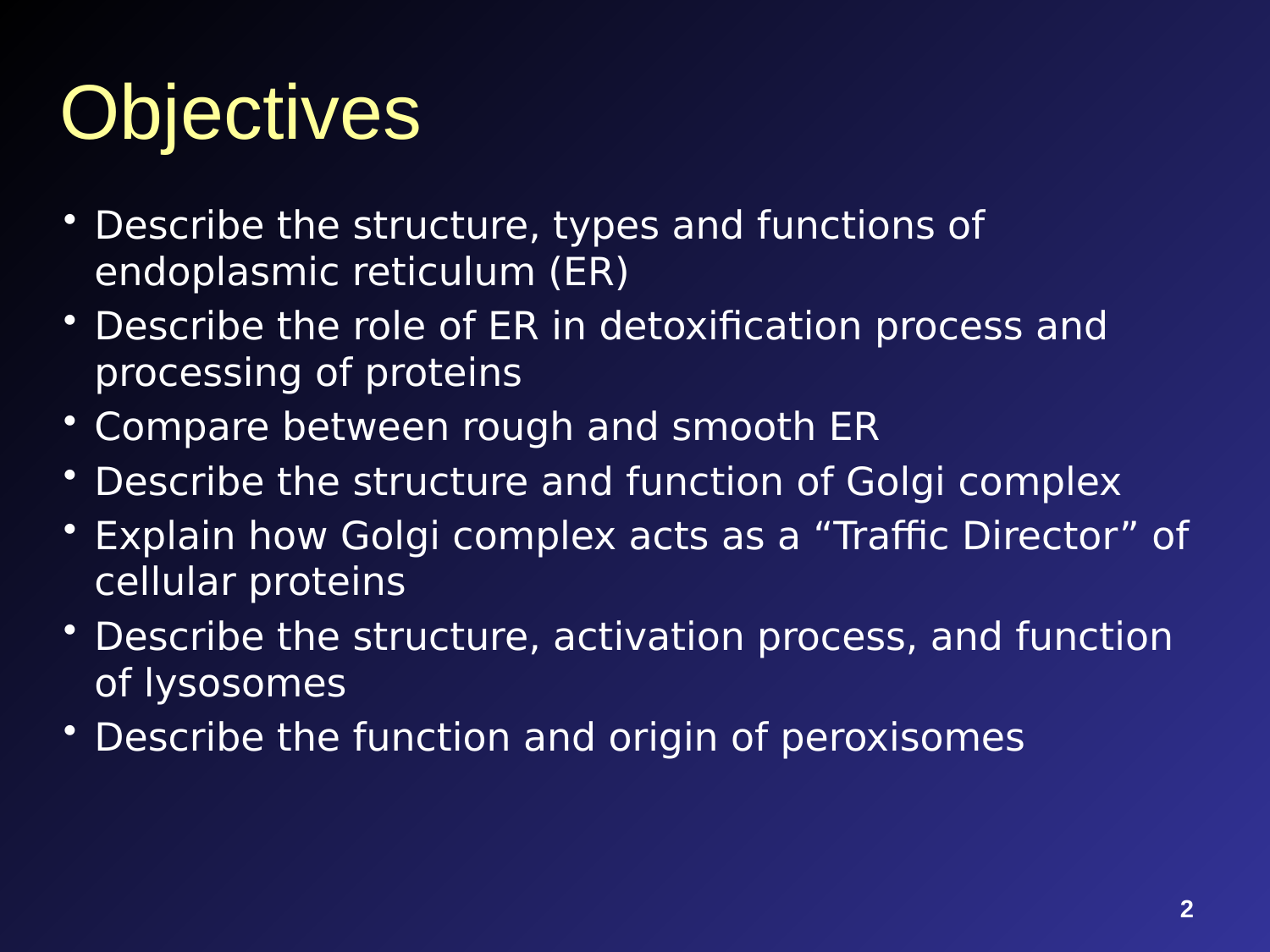

# Objectives
Describe the structure, types and functions of endoplasmic reticulum (ER)
Describe the role of ER in detoxification process and processing of proteins
Compare between rough and smooth ER
Describe the structure and function of Golgi complex
Explain how Golgi complex acts as a “Traffic Director” of cellular proteins
Describe the structure, activation process, and function of lysosomes
Describe the function and origin of peroxisomes
2